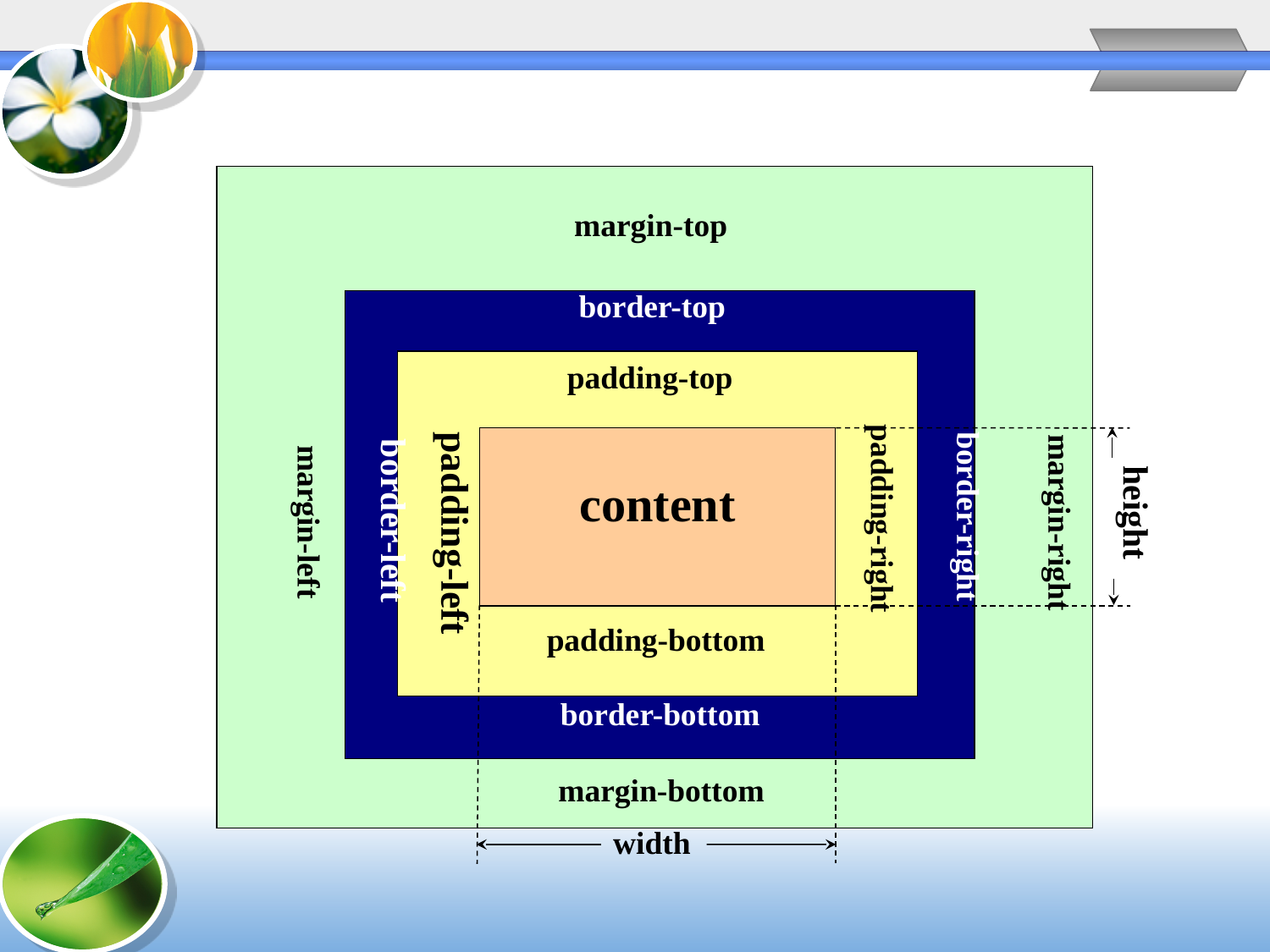

margin-top
border-top

padding-top
padding-right
padding-left
border-right
margin-right
border-left

content
margin-left
padding-bottom
border-bottom
margin-bottom

height

width